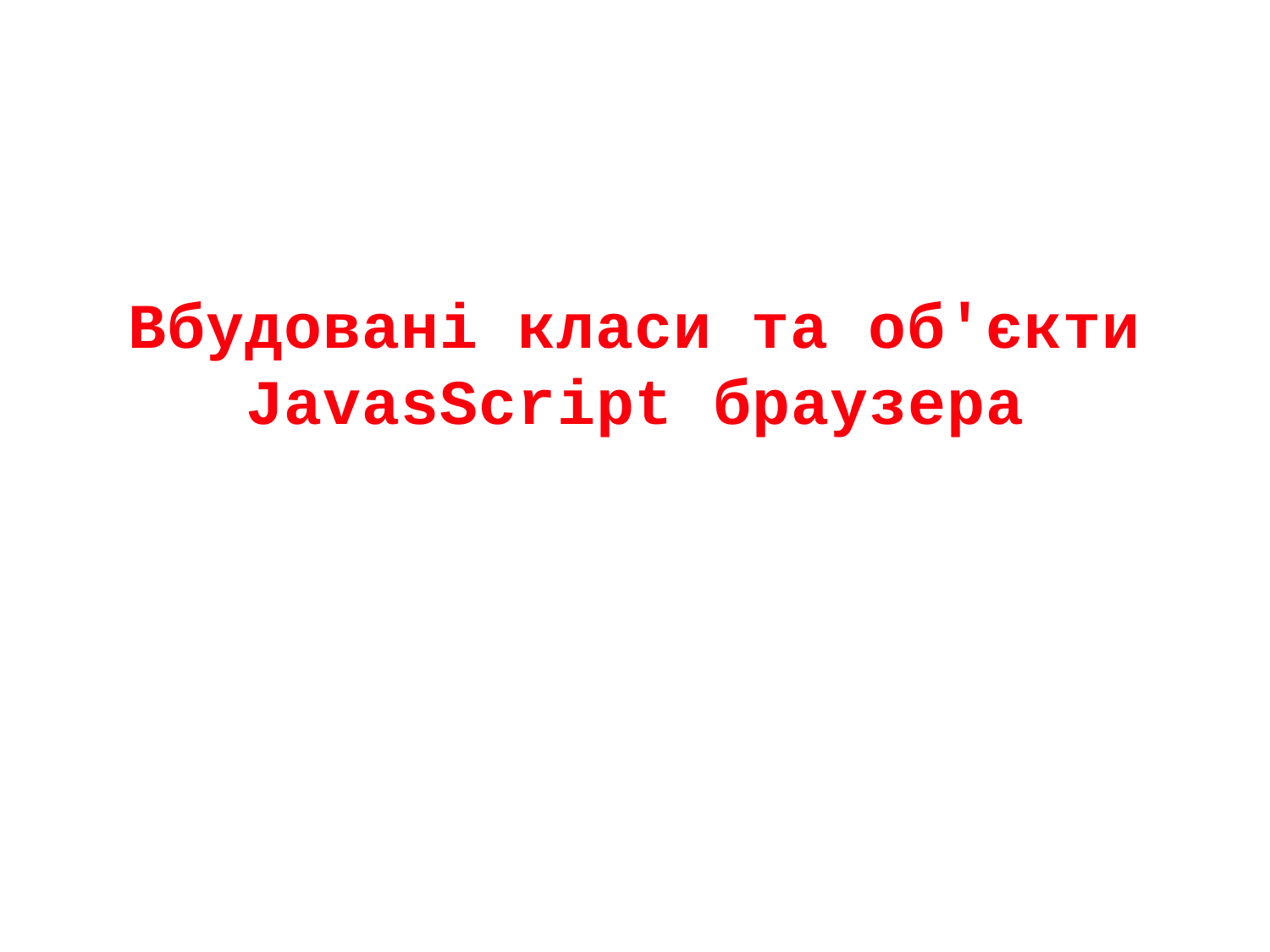

# Вбудовані класи та об'єкти JavasScript браузера